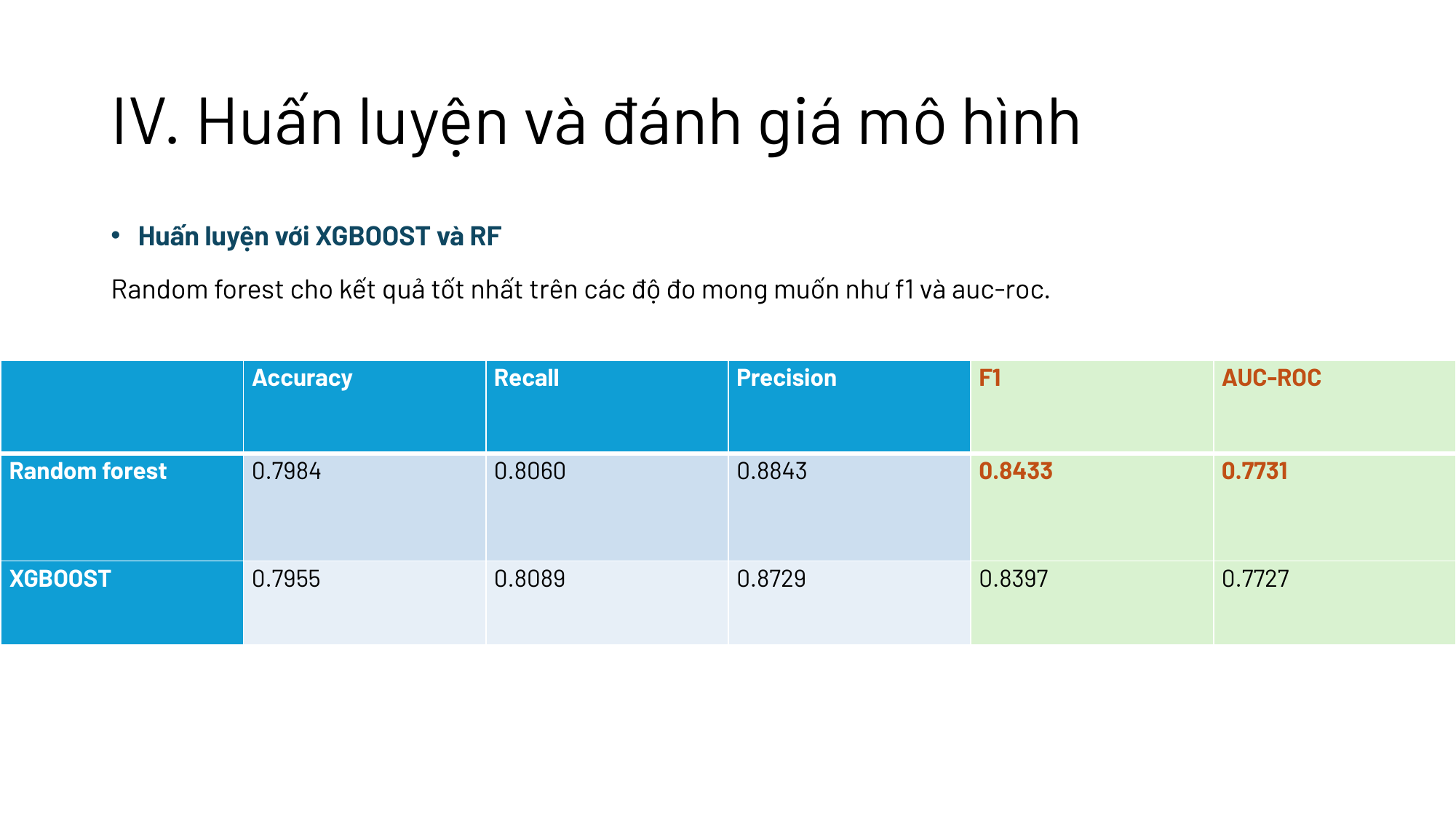

# IV. Huấn luyện và đánh giá mô hình
Huấn luyện với XGBOOST và RF
Random forest cho kết quả tốt nhất trên các độ đo mong muốn như f1 và auc-roc.

|  | Accuracy | Recall | Precision | F1 | AUC-ROC |
| --- | --- | --- | --- | --- | --- |
| Random forest | 0.7984 | 0.8060 | 0.8843 | 0.8433 | 0.7731 |
| XGBOOST | 0.7955 | 0.8089 | 0.8729 | 0.8397 | 0.7727 |